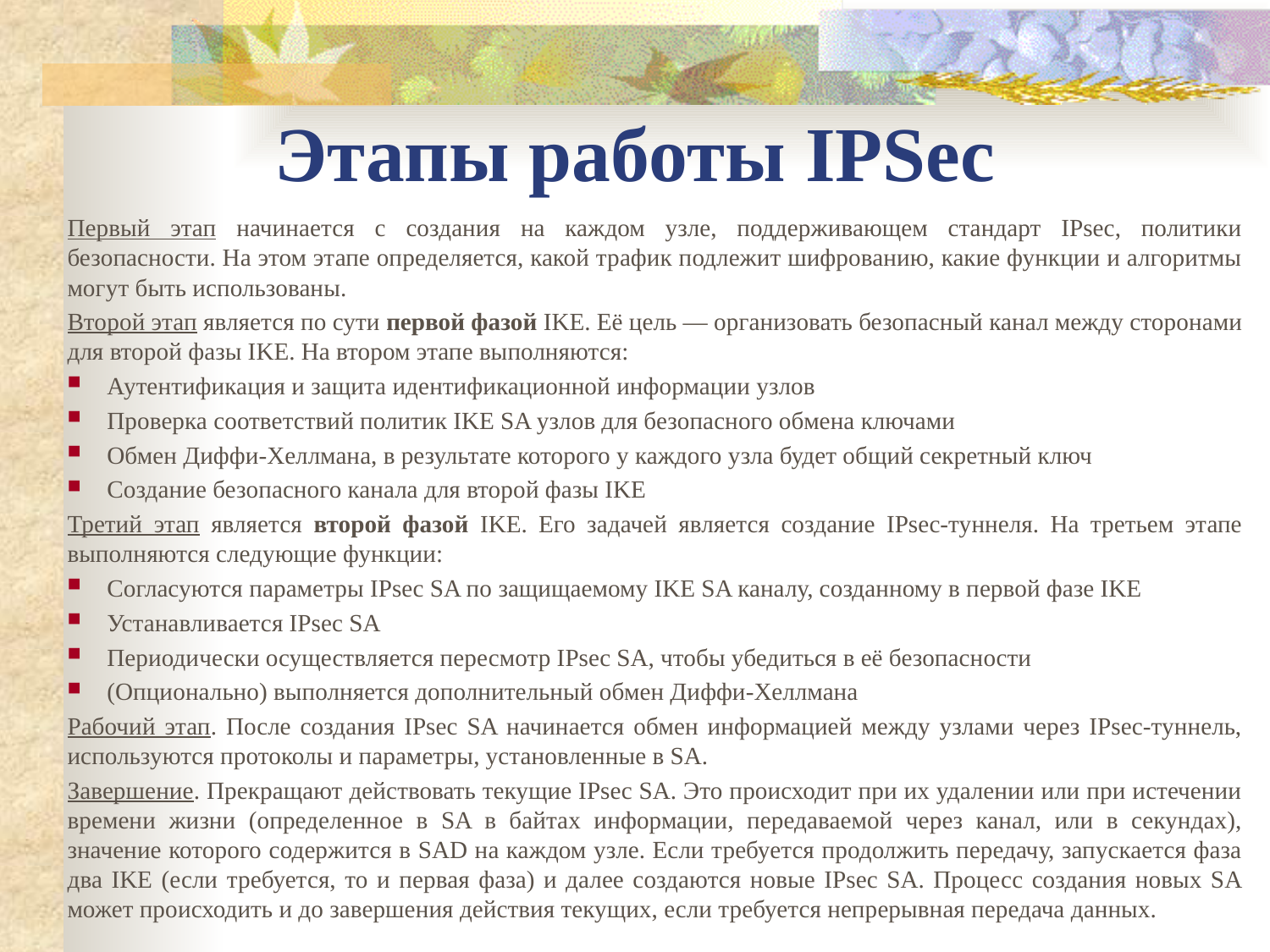

Этапы работы IPSec
Первый этап начинается с создания на каждом узле, поддерживающем стандарт IPsec, политики безопасности. На этом этапе определяется, какой трафик подлежит шифрованию, какие функции и алгоритмы могут быть использованы.
Второй этап является по сути первой фазой IKE. Её цель — организовать безопасный канал между сторонами для второй фазы IKE. На втором этапе выполняются:
Аутентификация и защита идентификационной информации узлов
Проверка соответствий политик IKE SA узлов для безопасного обмена ключами
Обмен Диффи-Хеллмана, в результате которого у каждого узла будет общий секретный ключ
Создание безопасного канала для второй фазы IKE
Третий этап является второй фазой IKE. Его задачей является создание IPsec-туннеля. На третьем этапе выполняются следующие функции:
Согласуются параметры IPsec SA по защищаемому IKE SA каналу, созданному в первой фазе IKE
Устанавливается IPsec SA
Периодически осуществляется пересмотр IPsec SA, чтобы убедиться в её безопасности
(Опционально) выполняется дополнительный обмен Диффи-Хеллмана
Рабочий этап. После создания IPsec SA начинается обмен информацией между узлами через IPsec-туннель, используются протоколы и параметры, установленные в SA.
Завершение. Прекращают действовать текущие IPsec SA. Это происходит при их удалении или при истечении времени жизни (определенное в SA в байтах информации, передаваемой через канал, или в секундах), значение которого содержится в SAD на каждом узле. Если требуется продолжить передачу, запускается фаза два IKE (если требуется, то и первая фаза) и далее создаются новые IPsec SA. Процесс создания новых SA может происходить и до завершения действия текущих, если требуется непрерывная передача данных.